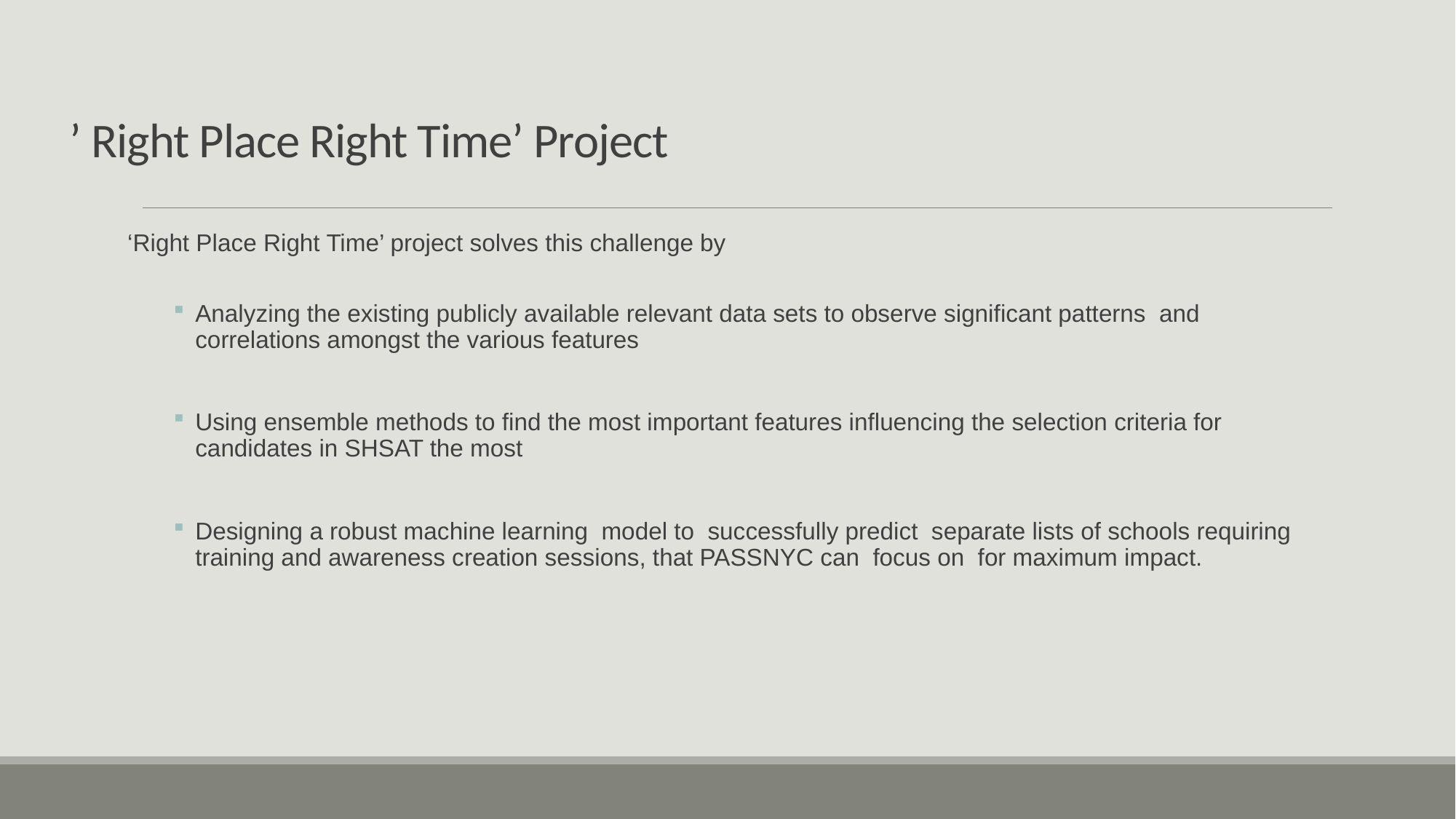

# ’ Right Place Right Time’ Project
‘Right Place Right Time’ project solves this challenge by

Analyzing the existing publicly available relevant data sets to observe significant patterns  and correlations amongst the various features

Using ensemble methods to find the most important features influencing the selection criteria for candidates in SHSAT the most

Designing a robust machine learning  model to  successfully predict  separate lists of schools requiring training and awareness creation sessions, that PASSNYC can  focus on  for maximum impact.